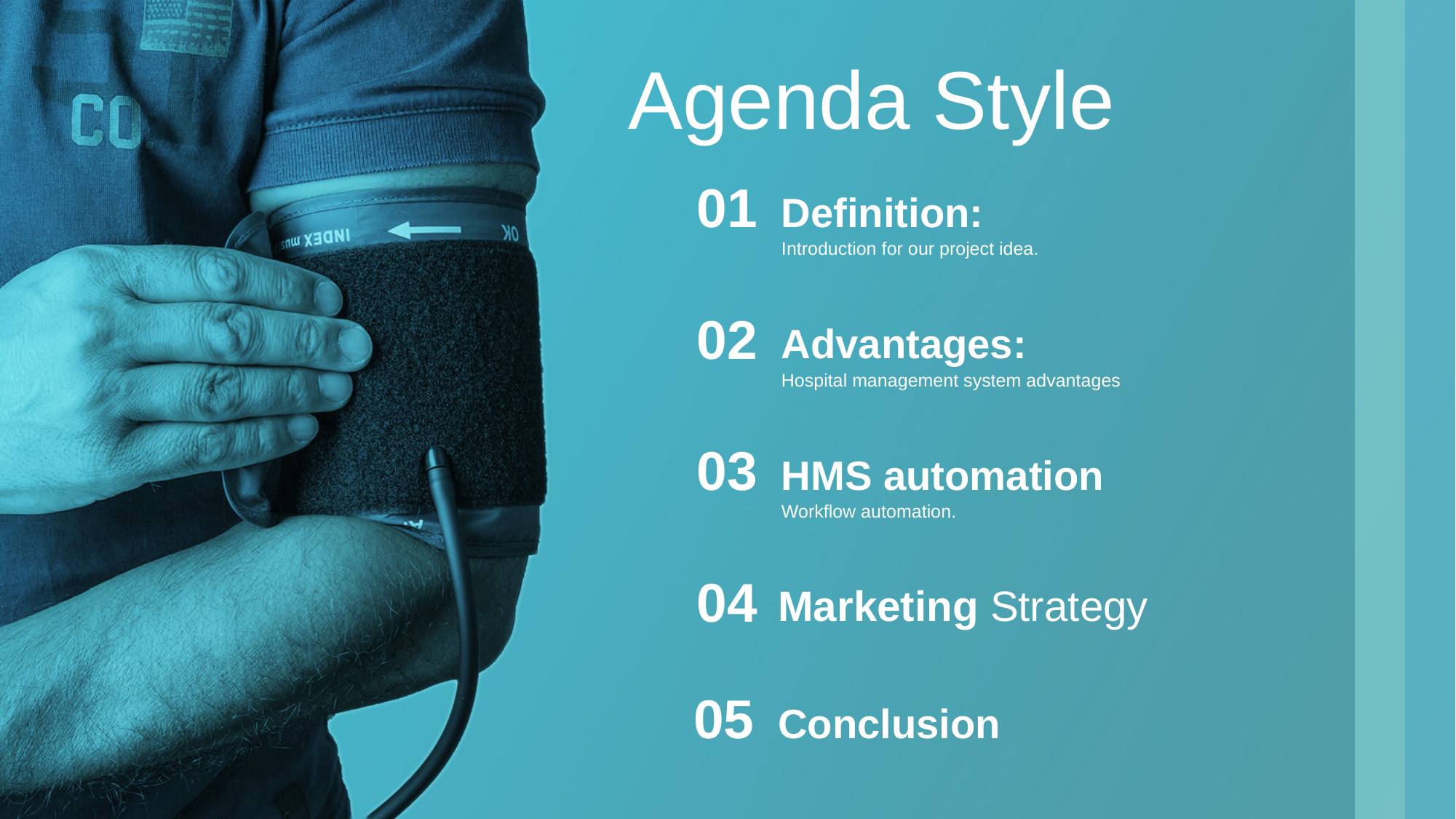

Agenda Style
01
Definition:
Introduction for our project idea.
02
Advantages:
Hospital management system advantages
03
HMS automation
Workflow automation.
04
Marketing Strategy

05
Conclusion